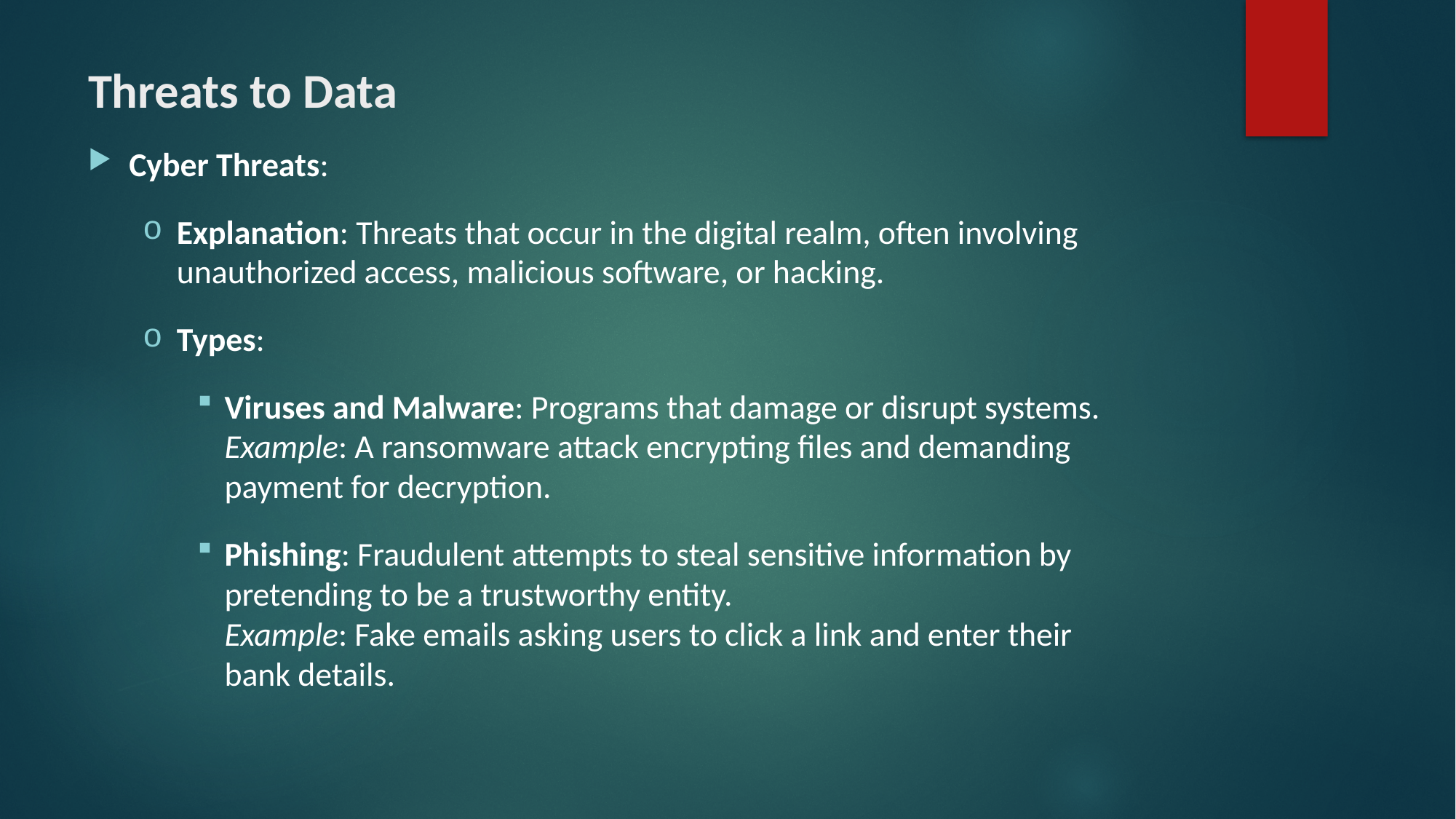

# Threats to Data
Cyber Threats:
Explanation: Threats that occur in the digital realm, often involving unauthorized access, malicious software, or hacking.
Types:
Viruses and Malware: Programs that damage or disrupt systems.
Example: A ransomware attack encrypting files and demanding payment for decryption.
Phishing: Fraudulent attempts to steal sensitive information by pretending to be a trustworthy entity.
Example: Fake emails asking users to click a link and enter their bank details.